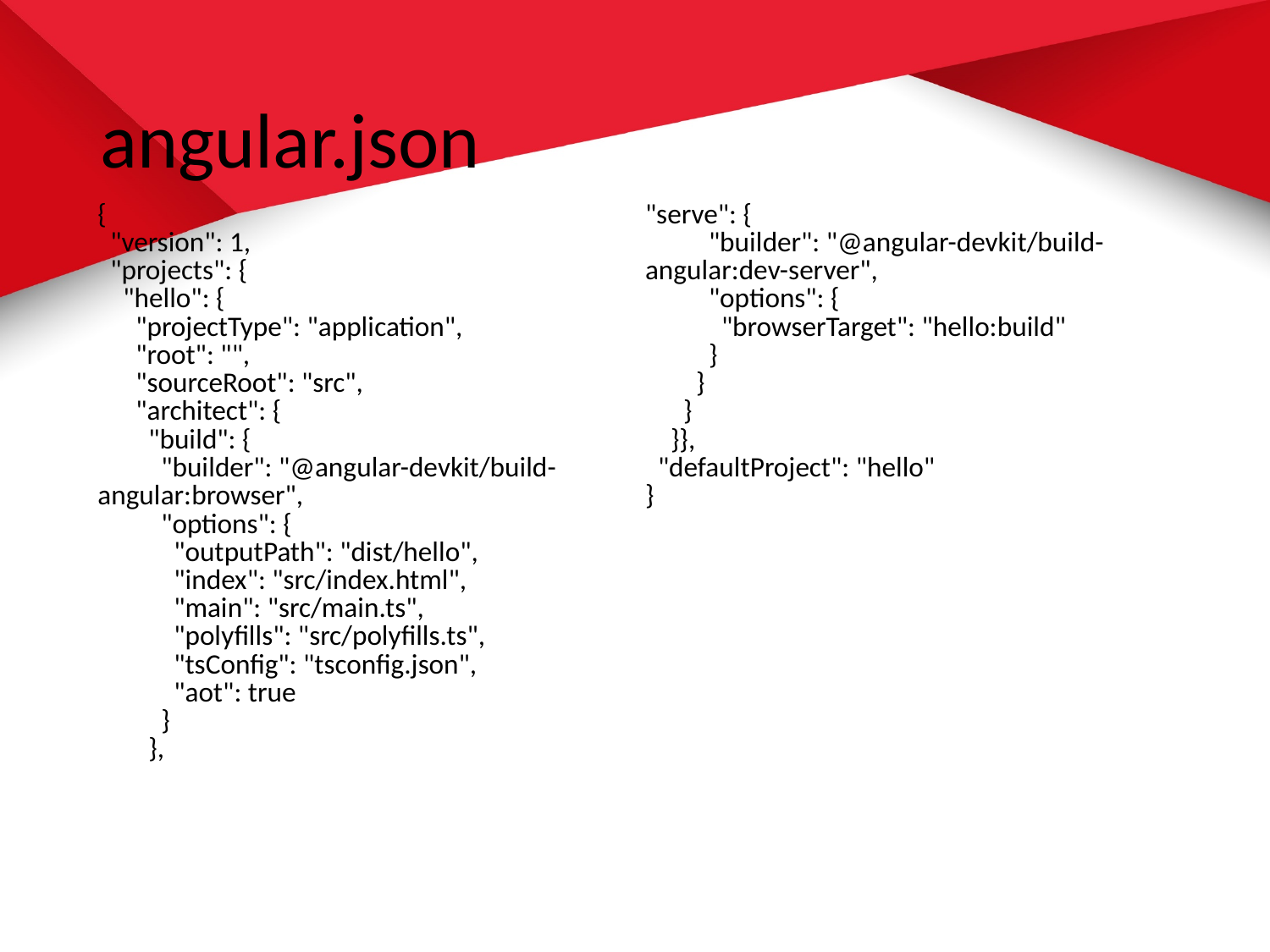

# angular.json
| {   "version": 1,   "projects": {     "hello": {       "projectType": "application",       "root": "",       "sourceRoot": "src",       "architect": {         "build": {           "builder": "@angular-devkit/build-angular:browser",           "options": {             "outputPath": "dist/hello",             "index": "src/index.html",             "main": "src/main.ts",             "polyfills": "src/polyfills.ts",             "tsConfig": "tsconfig.json",             "aot": true           }         }, | "serve": {           "builder": "@angular-devkit/build-angular:dev-server",           "options": {             "browserTarget": "hello:build"           }         }       }     }},   "defaultProject": "hello" } |
| --- | --- |